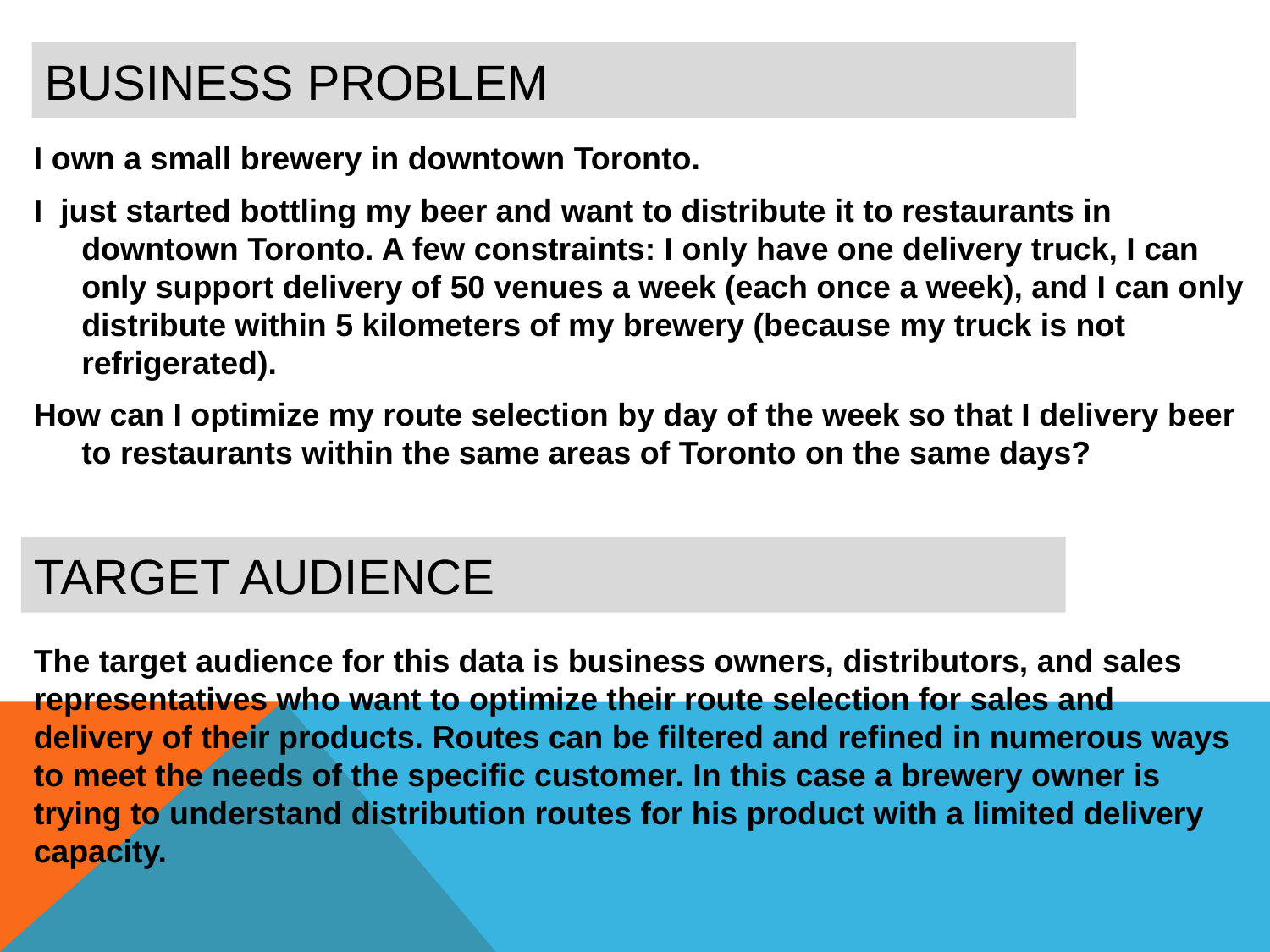

# Business problem
I own a small brewery in downtown Toronto.
I  just started bottling my beer and want to distribute it to restaurants in downtown Toronto. A few constraints: I only have one delivery truck, I can only support delivery of 50 venues a week (each once a week), and I can only distribute within 5 kilometers of my brewery (because my truck is not refrigerated).
How can I optimize my route selection by day of the week so that I delivery beer to restaurants within the same areas of Toronto on the same days?

Target audience
The target audience for this data is business owners, distributors, and sales representatives who want to optimize their route selection for sales and delivery of their products. Routes can be filtered and refined in numerous ways to meet the needs of the specific customer. In this case a brewery owner is trying to understand distribution routes for his product with a limited delivery capacity.